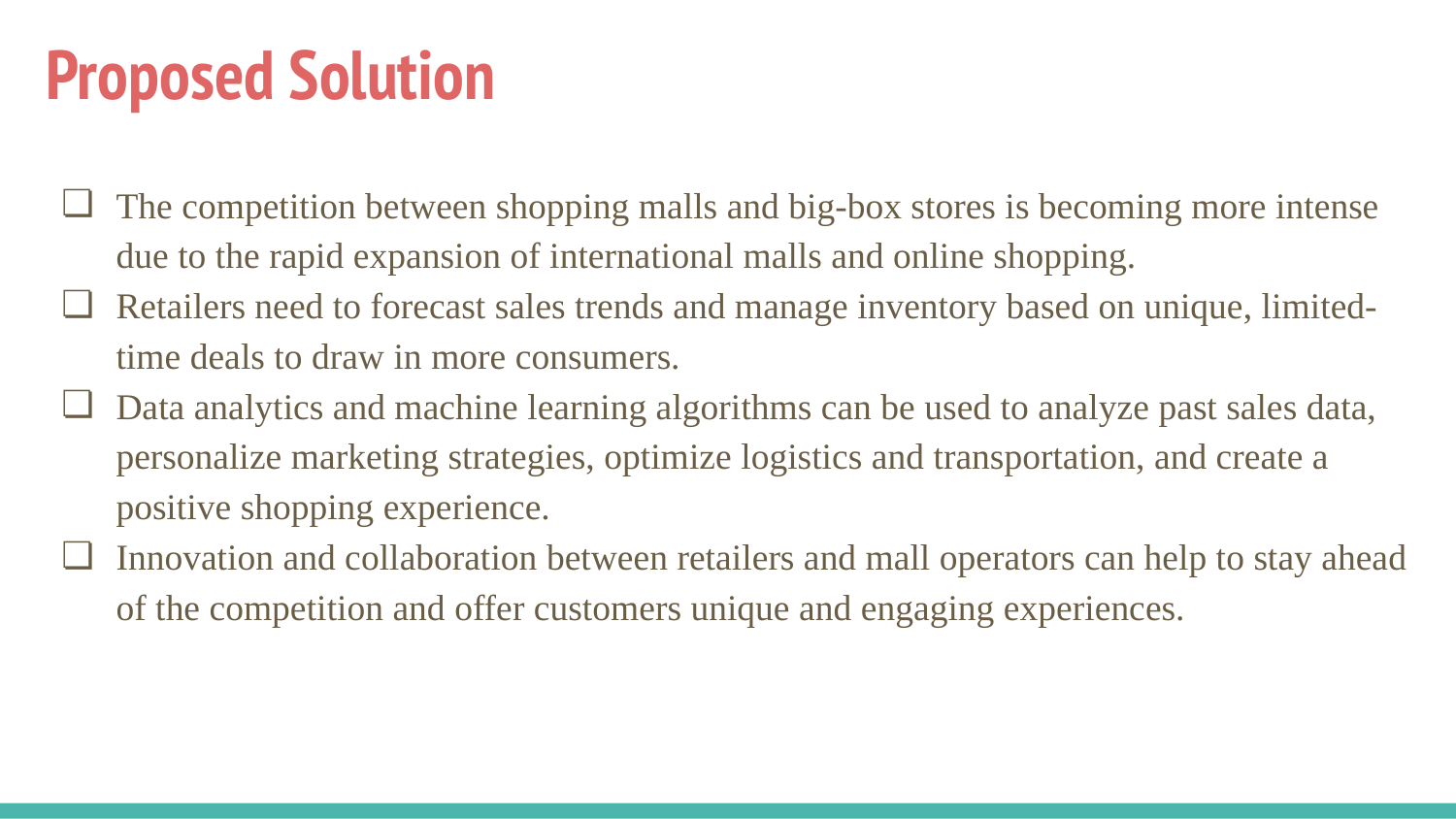

# Proposed Solution
The competition between shopping malls and big-box stores is becoming more intense due to the rapid expansion of international malls and online shopping.
Retailers need to forecast sales trends and manage inventory based on unique, limited-time deals to draw in more consumers.
Data analytics and machine learning algorithms can be used to analyze past sales data, personalize marketing strategies, optimize logistics and transportation, and create a positive shopping experience.
Innovation and collaboration between retailers and mall operators can help to stay ahead of the competition and offer customers unique and engaging experiences.